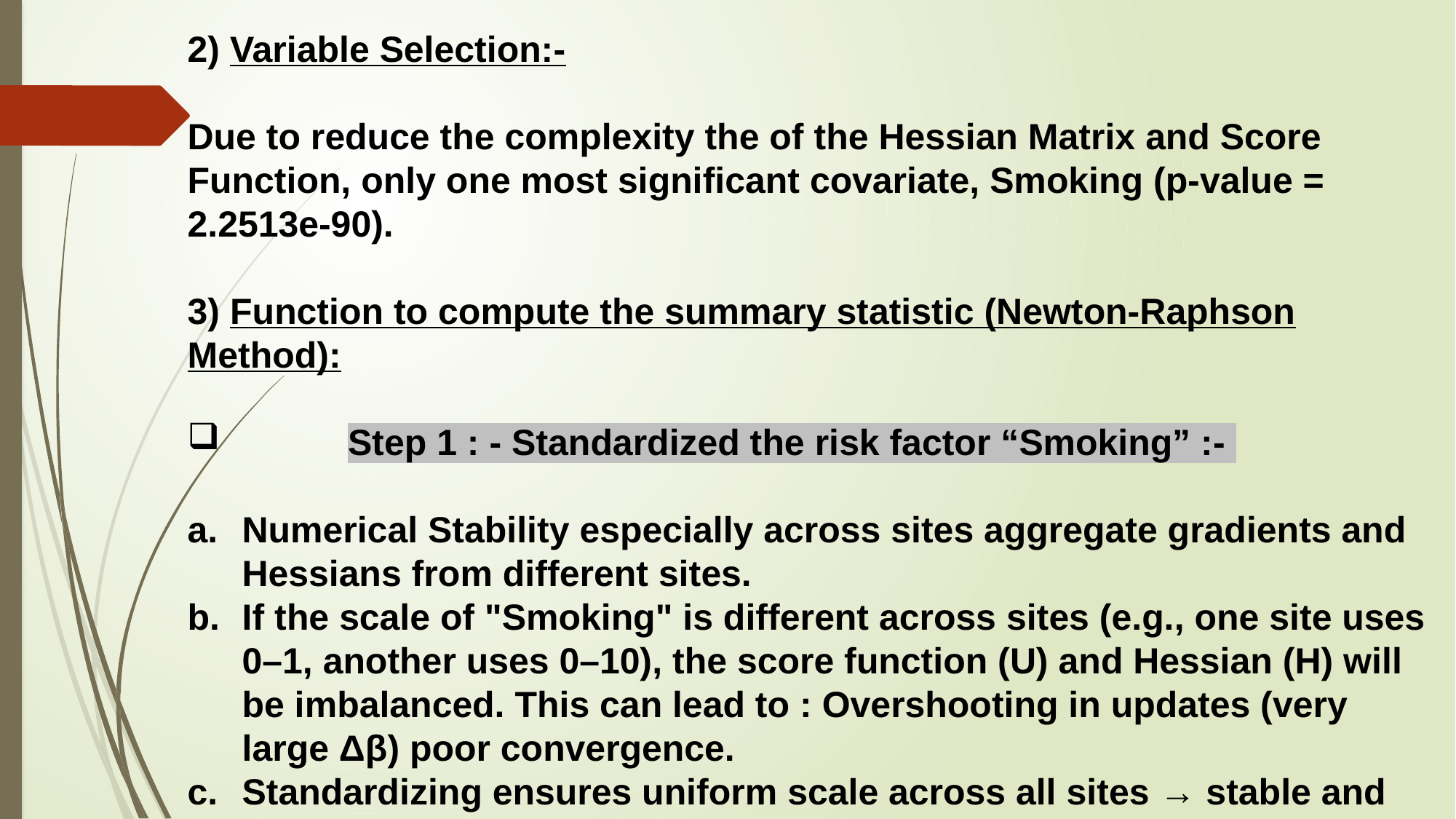

2) Variable Selection:-

Due to reduce the complexity the of the Hessian Matrix and Score Function, only one most significant covariate, Smoking (p-value = 2.2513e-90).

3) Function to compute the summary statistic (Newton-Raphson Method):

	 Step 1 : - Standardized the risk factor “Smoking” :-

Numerical Stability especially across sites aggregate gradients and Hessians from different sites.
If the scale of "Smoking" is different across sites (e.g., one site uses 0–1, another uses 0–10), the score function (U) and Hessian (H) will be imbalanced. This can lead to : Overshooting in updates (very large Δβ) poor convergence.
Standardizing ensures uniform scale across all sites → stable and consistent optimization.